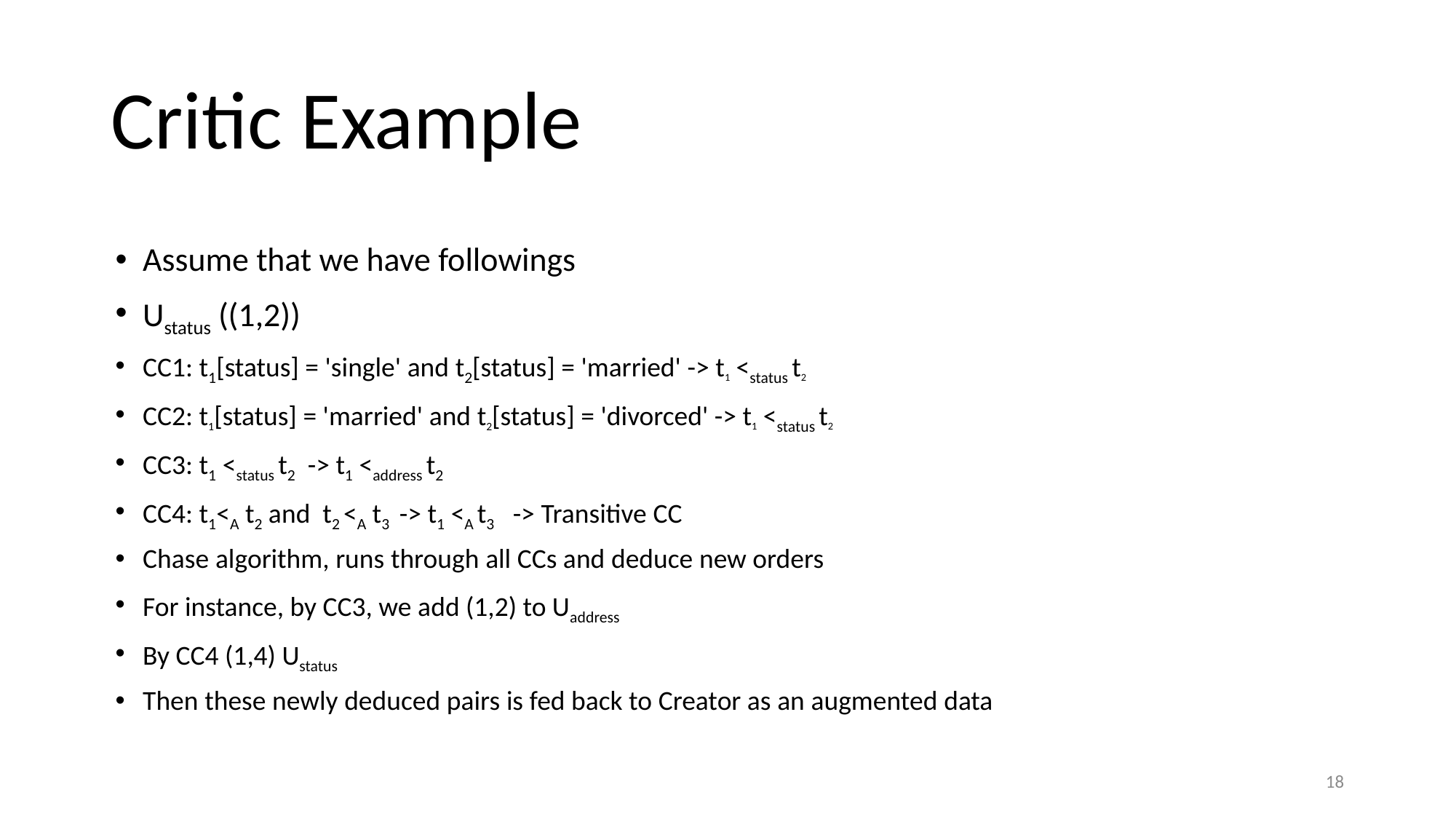

# Critic Example
Assume that we have followings
Ustatus ((1,2))
CC1: t1[status] = 'single' and t2[status] = 'married' -> t1 <status t2
CC2: t1[status] = 'married' and t2[status] = 'divorced' -> t1 <status t2
CC3: t1 <status t2  -> t1 <address t2
CC4: t1<A t2 and  t2 <A t3  -> t1 <A t3   -> Transitive CC
Chase algorithm, runs through all CCs and deduce new orders
For instance, by CC3, we add (1,2) to Uaddress
By CC4 (1,4) Ustatus
Then these newly deduced pairs is fed back to Creator as an augmented data
18